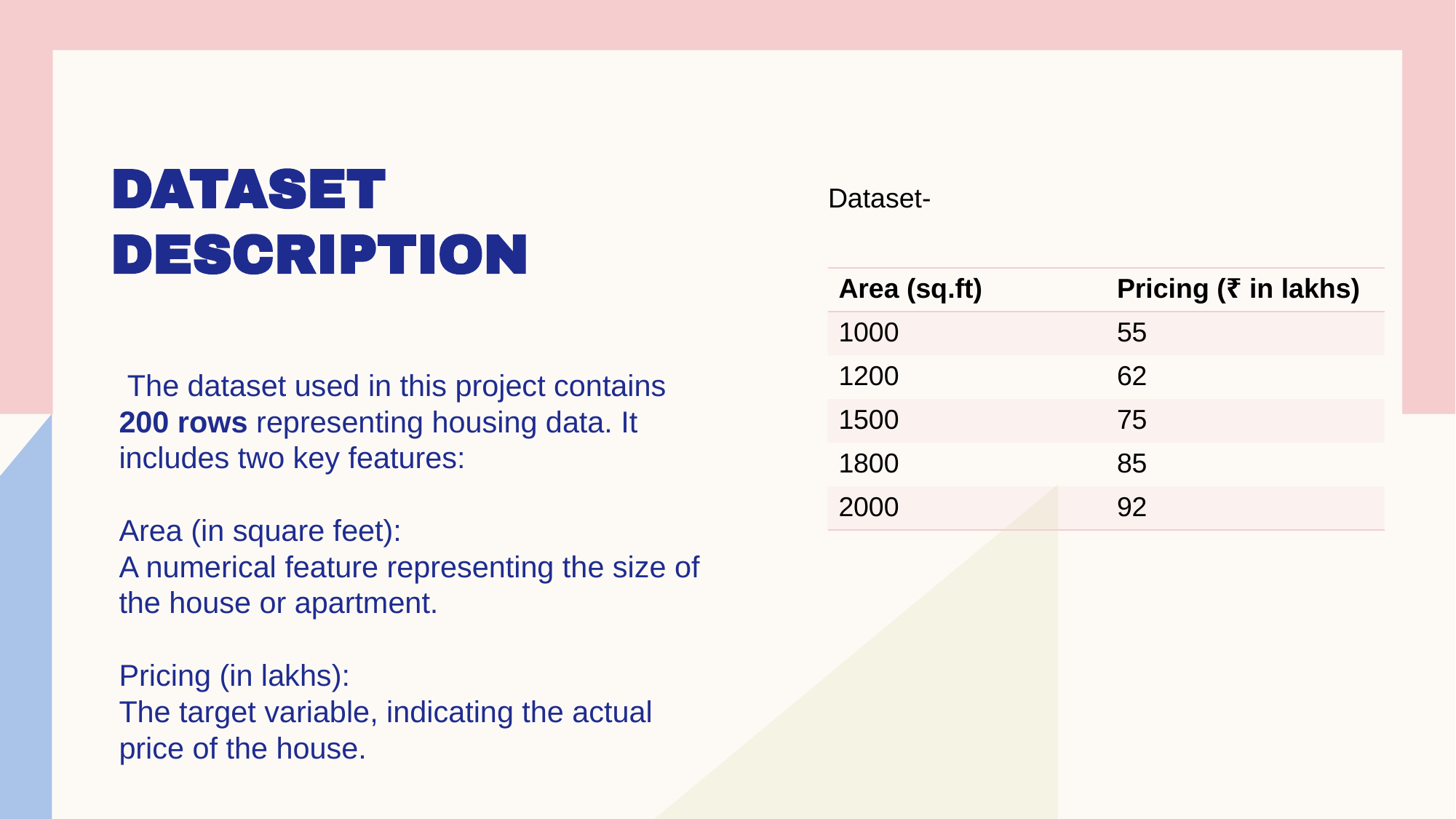

# Dataset Description
Dataset-
| Area (sq.ft) | Pricing (₹ in lakhs) |
| --- | --- |
| 1000 | 55 |
| 1200 | 62 |
| 1500 | 75 |
| 1800 | 85 |
| 2000 | 92 |
 The dataset used in this project contains 200 rows representing housing data. It includes two key features:

Area (in square feet):
A numerical feature representing the size of the house or apartment.

Pricing (in lakhs):
The target variable, indicating the actual price of the house.